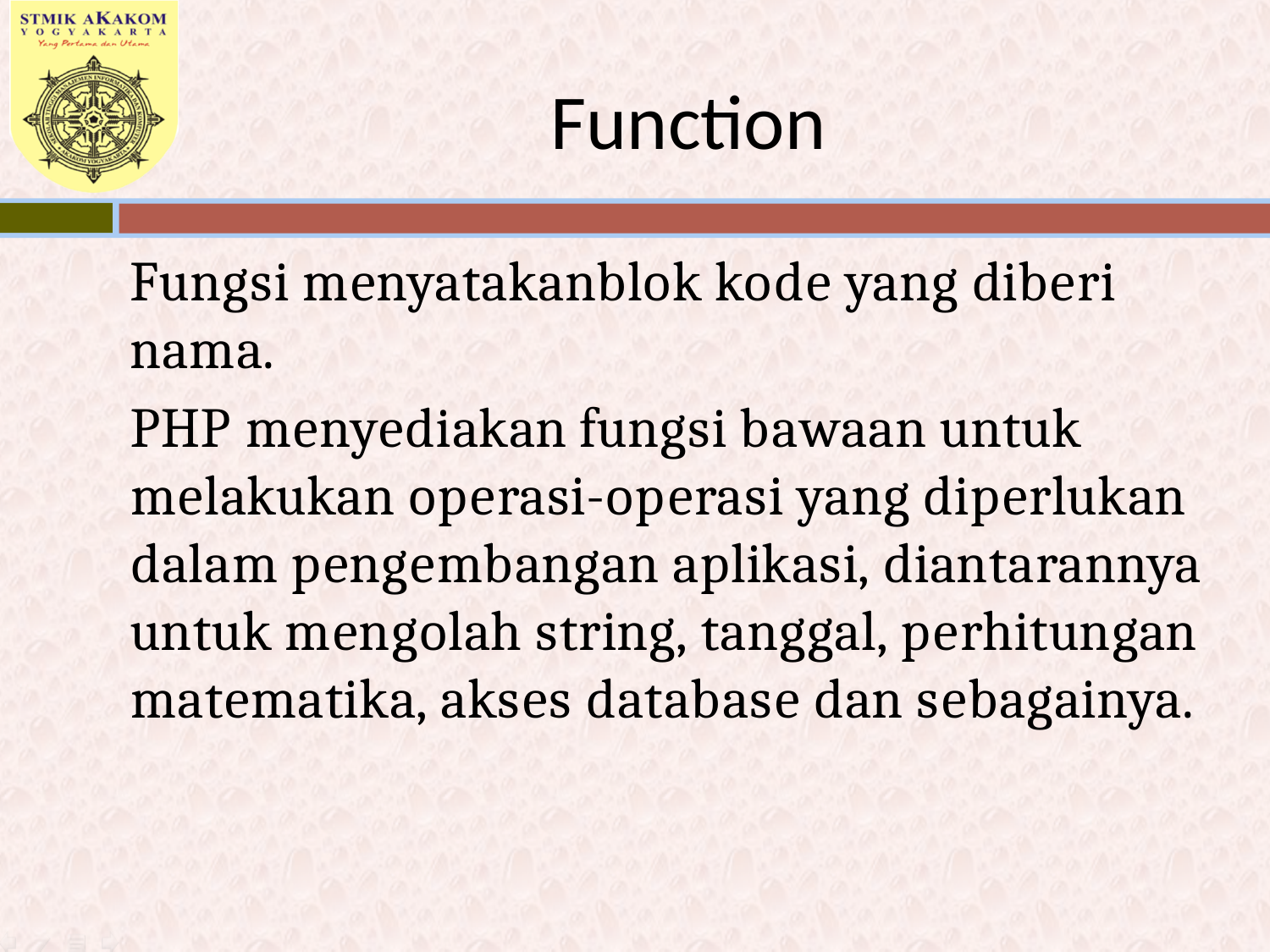

# Function
Fungsi menyatakanblok kode yang diberi nama.
PHP menyediakan fungsi bawaan untuk melakukan operasi-operasi yang diperlukan dalam pengembangan aplikasi, diantarannya untuk mengolah string, tanggal, perhitungan matematika, akses database dan sebagainya.